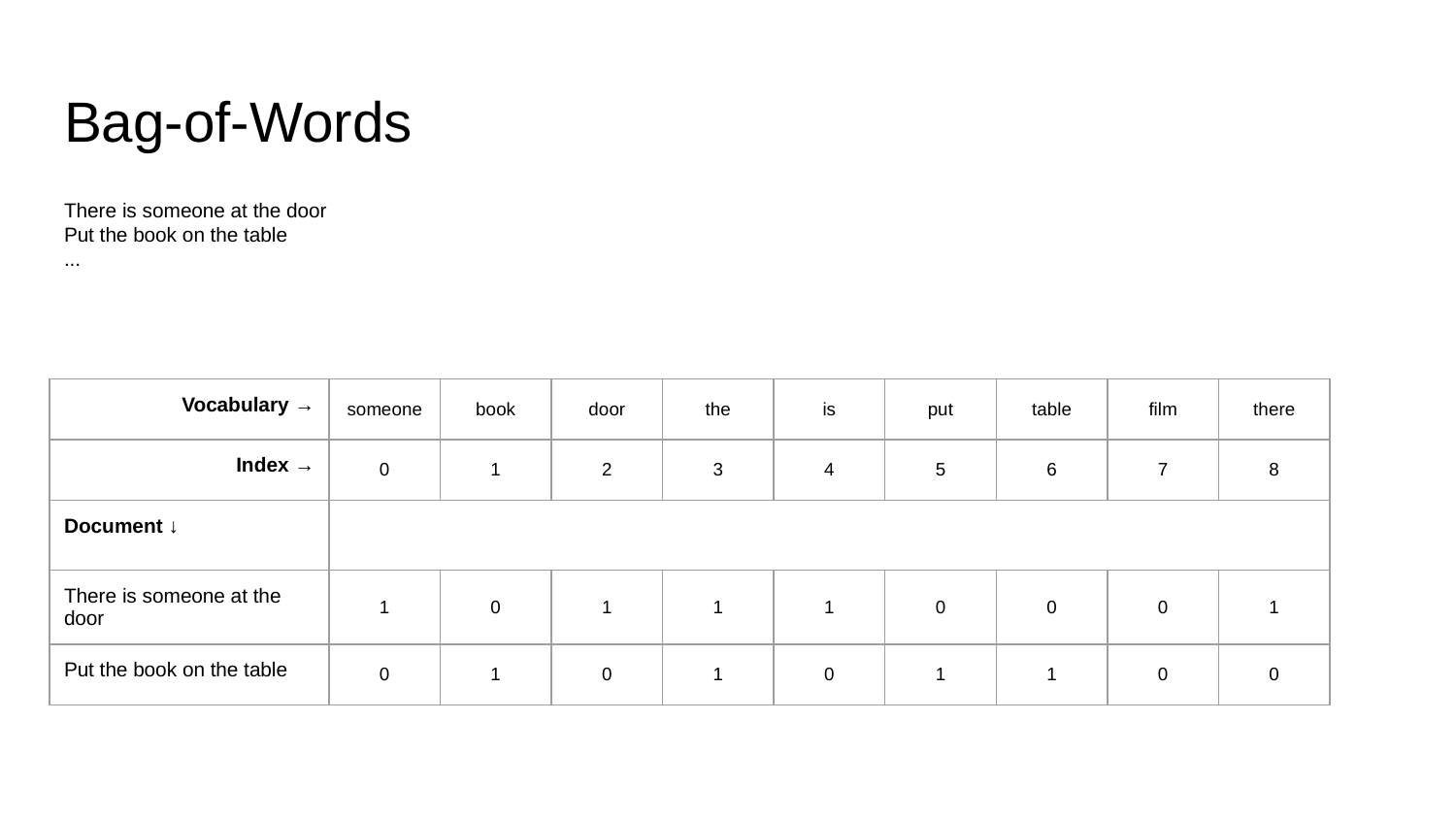

# Bag-of-Words
There is someone at the door
Put the book on the table
...

| Vocabulary → | someone | book | door | the | is | put | table | film | there |
| --- | --- | --- | --- | --- | --- | --- | --- | --- | --- |
| Index → | 0 | 1 | 2 | 3 | 4 | 5 | 6 | 7 | 8 |
| Document ↓ |  |  |  |  |  |  |  |  |  |
| There is someone at the door | 1 | 0 | 1 | 1 | 1 | 0 | 0 | 0 | 1 |
| Put the book on the table | 0 | 1 | 0 | 1 | 0 | 1 | 1 | 0 | 0 |